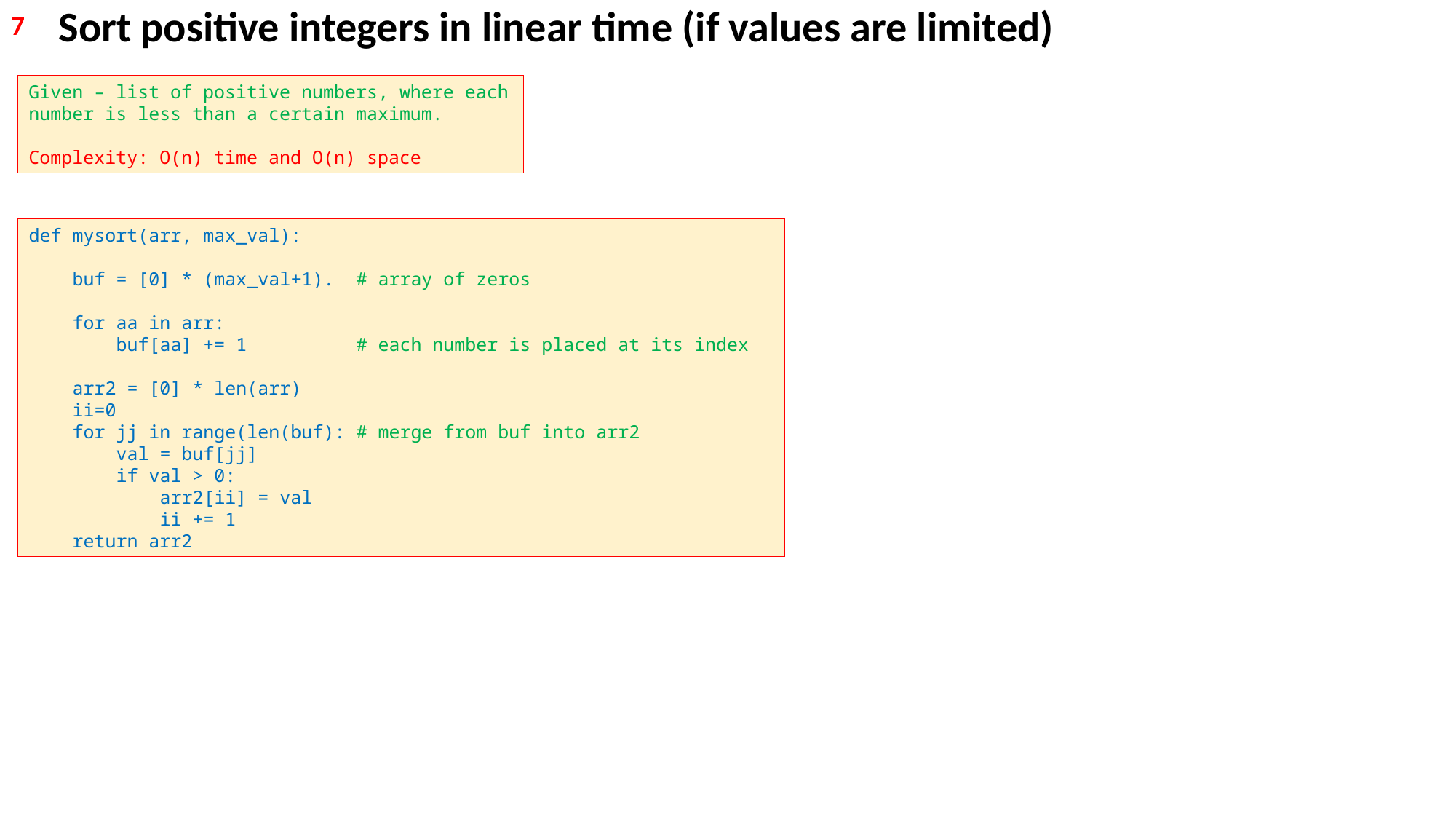

Sort positive integers in linear time (if values are limited)
7
Given – list of positive numbers, where each number is less than a certain maximum.

Complexity: O(n) time and O(n) space
def mysort(arr, max_val):

    buf = [0] * (max_val+1).  # array of zeros

    for aa in arr:
        buf[aa] += 1          # each number is placed at its index

    arr2 = [0] * len(arr)
    ii=0
    for jj in range(len(buf): # merge from buf into arr2
        val = buf[jj]
        if val > 0:
            arr2[ii] = val
            ii += 1
    return arr2